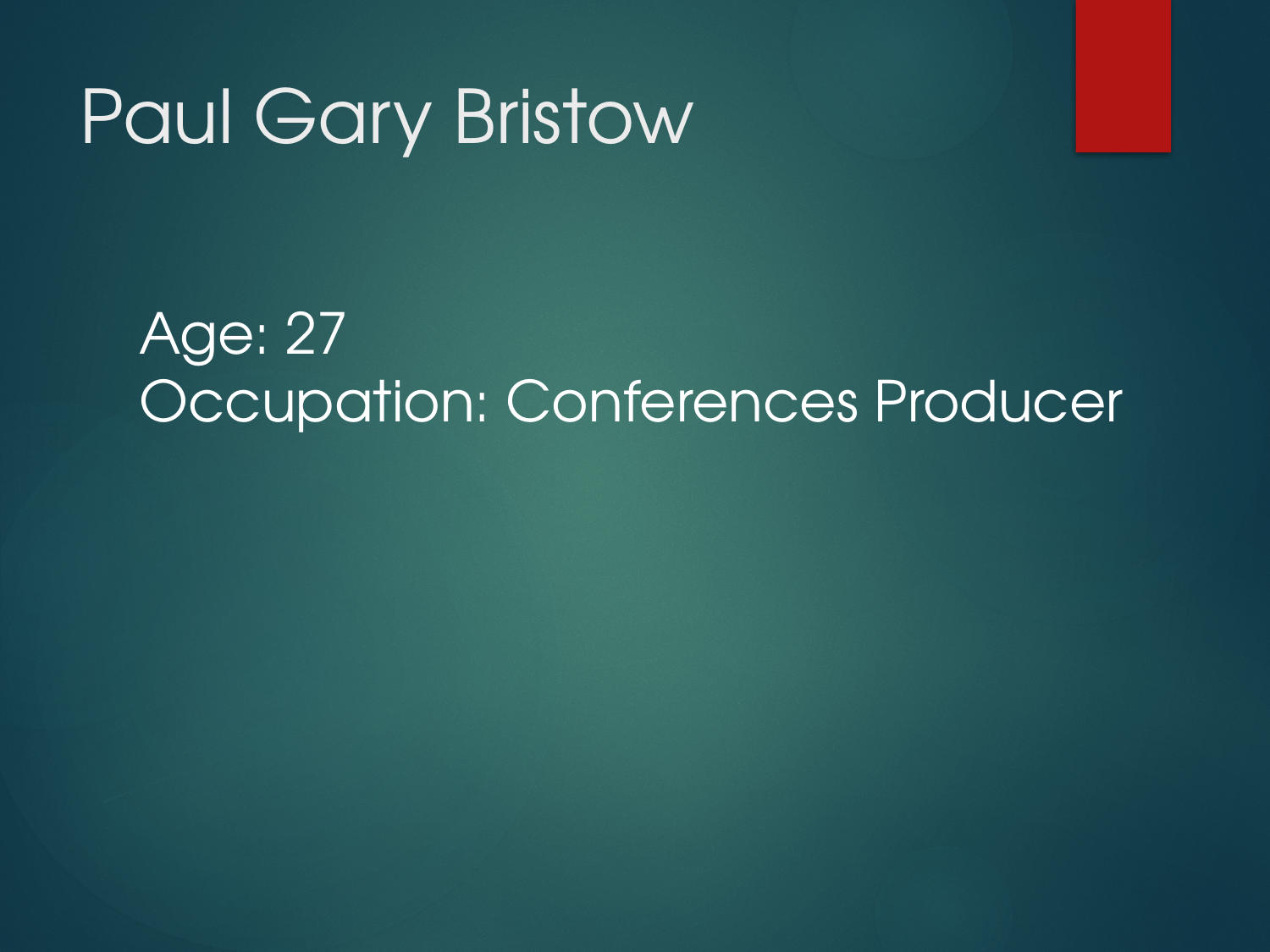

# Paul Gary Bristow

Age: 27
Occupation: Conferences Producer